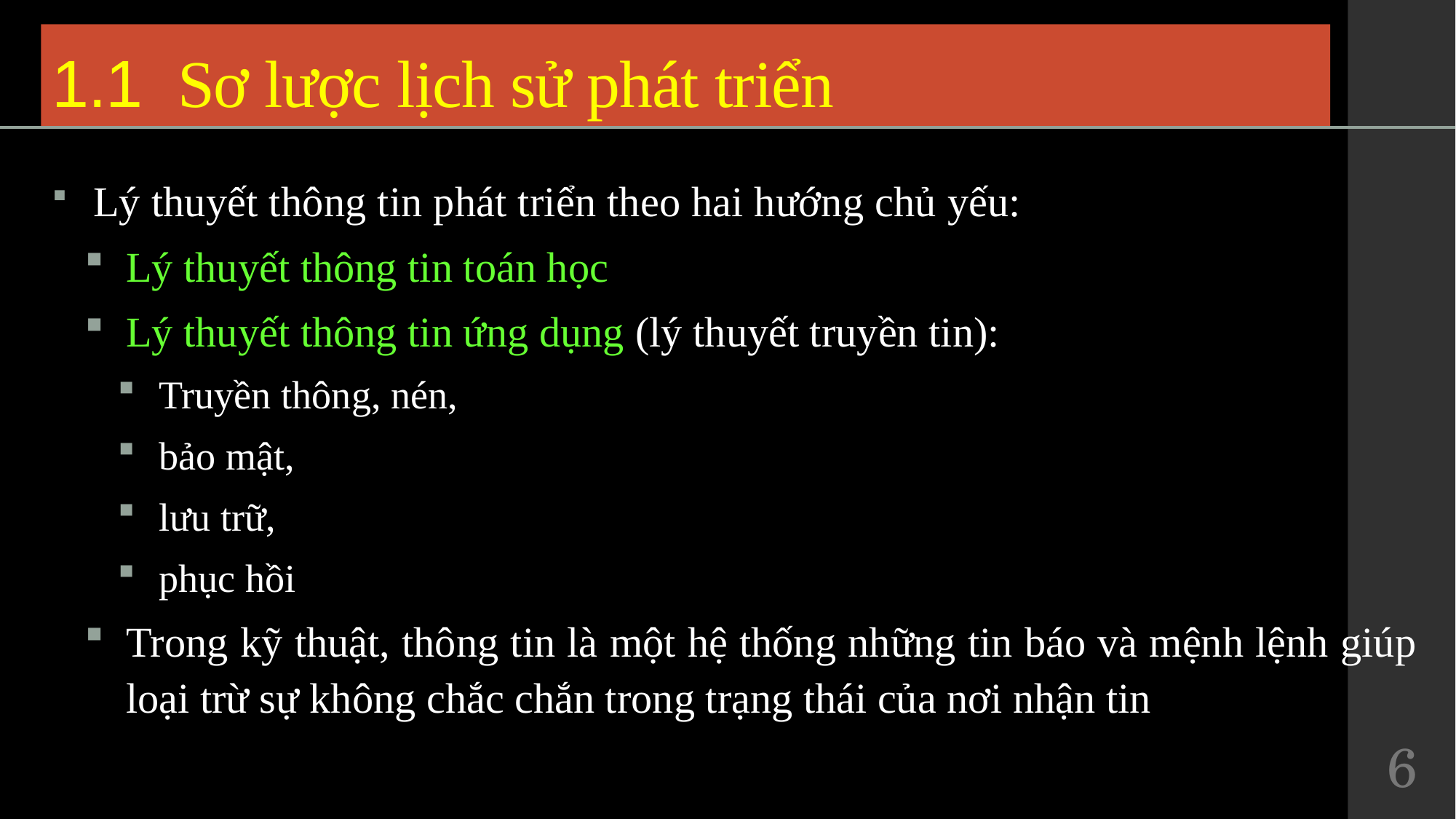

# 1.1	 Sơ lược lịch sử phát triển
Lý thuyết thông tin phát triển theo hai hướng chủ yếu:
Lý thuyết thông tin toán học
Lý thuyết thông tin ứng dụng (lý thuyết truyền tin):
Truyền thông, nén,
bảo mật,
lưu trữ,
phục hồi
Trong kỹ thuật, thông tin là một hệ thống những tin báo và mệnh lệnh giúp loại trừ sự không chắc chắn trong trạng thái của nơi nhận tin
6